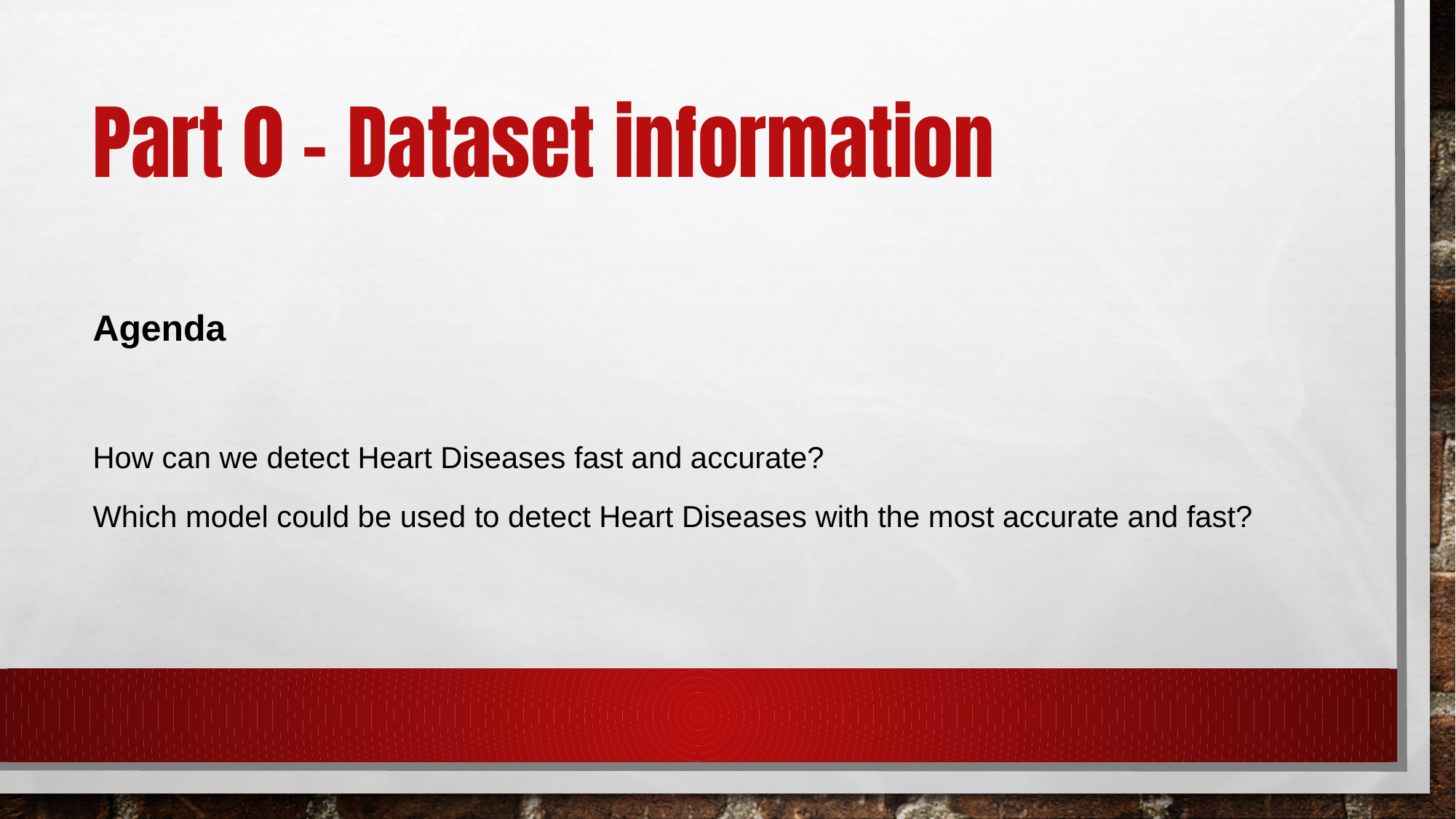

# Part 0 – Dataset information
Agenda

How can we detect Heart Diseases fast and accurate?
Which model could be used to detect Heart Diseases with the most accurate and fast?